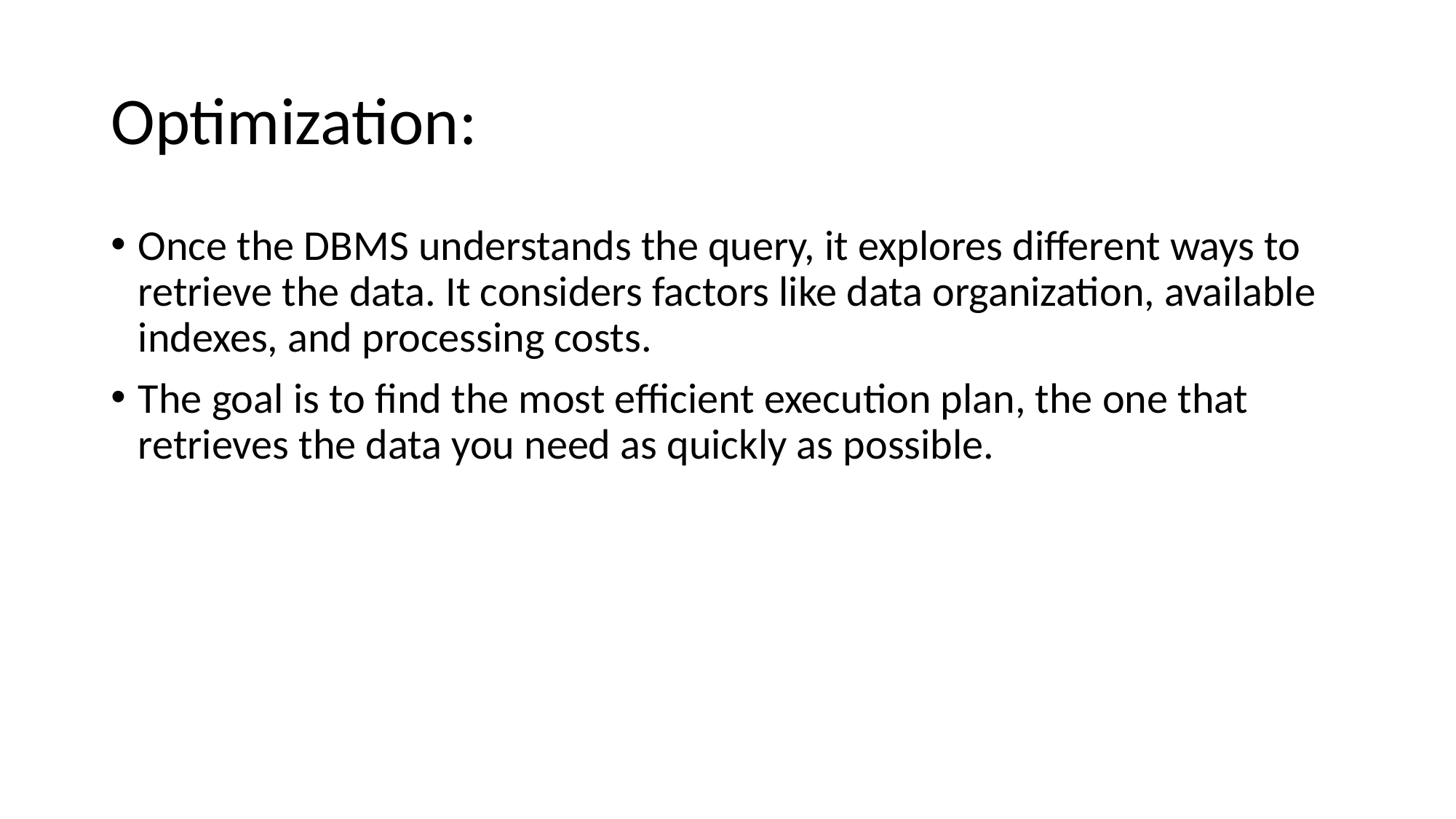

# Optimization:
Once the DBMS understands the query, it explores different ways to retrieve the data. It considers factors like data organization, available indexes, and processing costs.
The goal is to find the most efficient execution plan, the one that retrieves the data you need as quickly as possible.